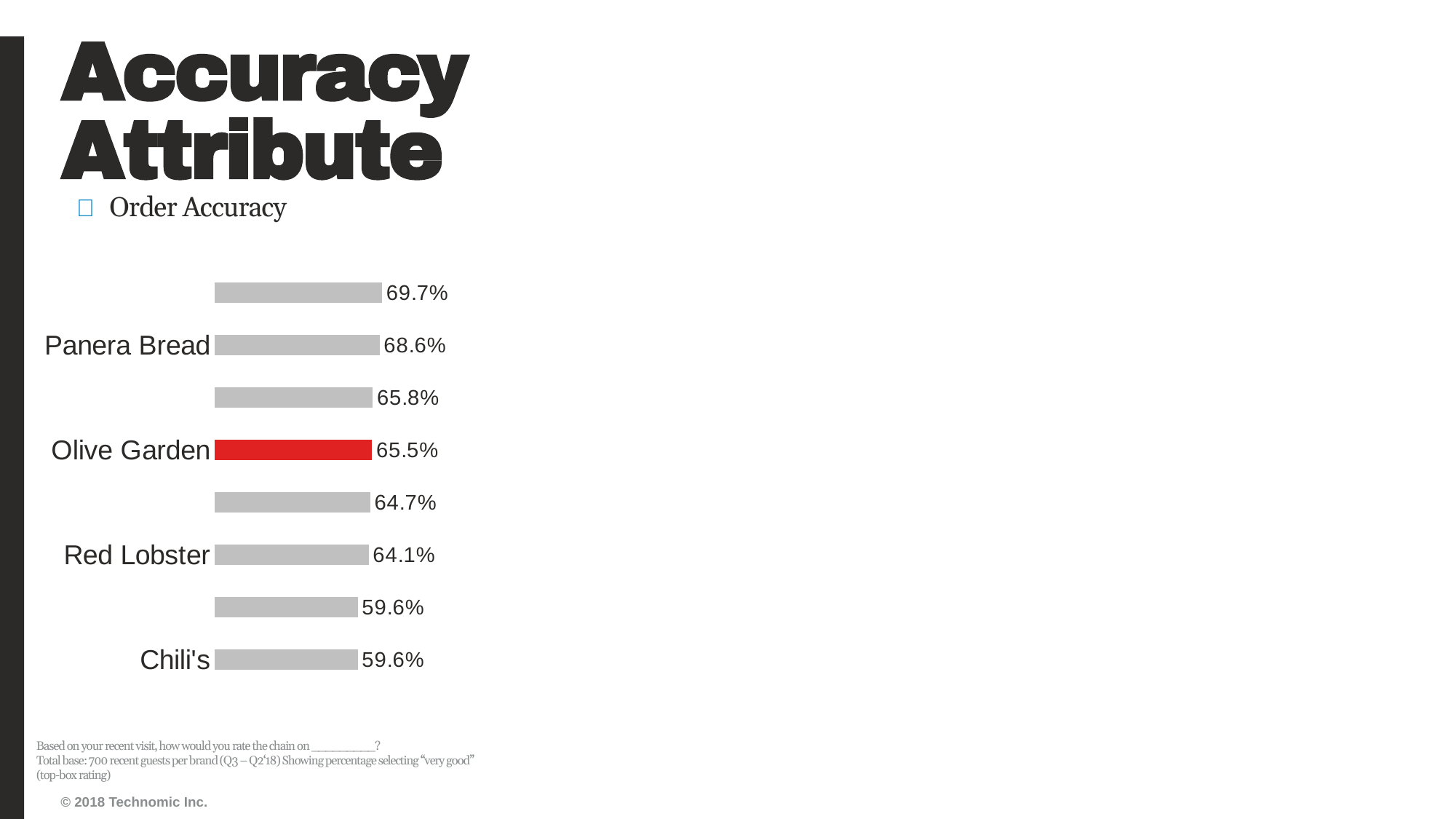

# Accuracy Attribute
Order Accuracy

### Chart

| Category | Series1 |
|---|---|
| Chili's | 0.595679012345679 |
| Applebee's | 0.5960061443932412 |
| Red Lobster | 0.6414219474497682 |
| Outback Steakhouse | 0.6471544715447154 |
| Olive Garden | 0.6549520766773163 |
| CDR Avg | 0.6582061753386391 |
| Panera Bread | 0.6863905325443787 |
| LongHorn Steakhouse | 0.696969696969697 |
Based on your recent visit, how would you rate the chain on _________?                                           Total base: 700 recent guests per brand (Q3 – Q2‘18) Showing percentage selecting “very good” (top-box rating)